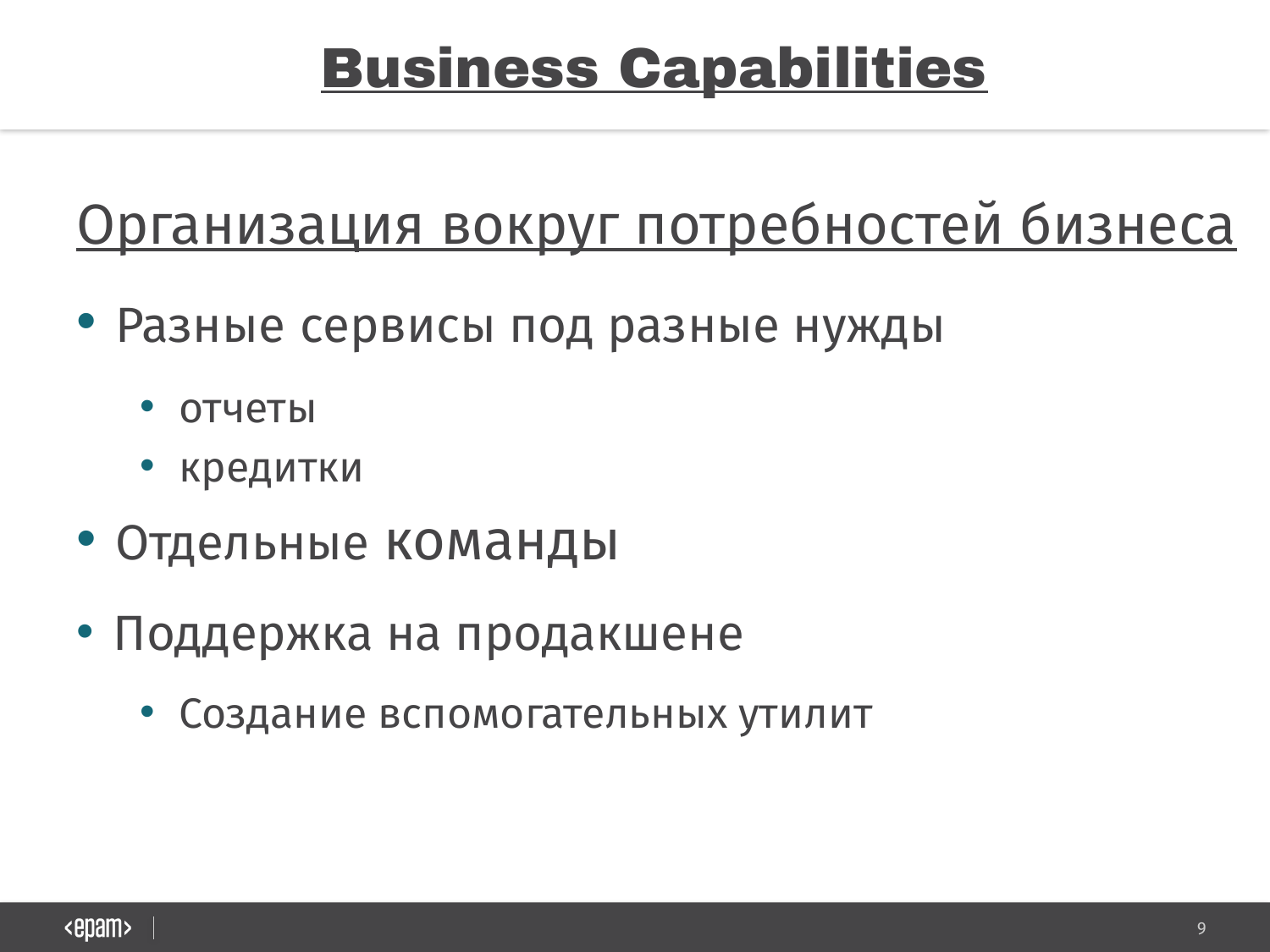

Business Capabilities
Организация вокруг потребностей бизнеса
 Разные сервисы под разные нужды
отчеты
кредитки
 Отдельные команды
 Поддержка на продакшене
Создание вспомогательных утилит